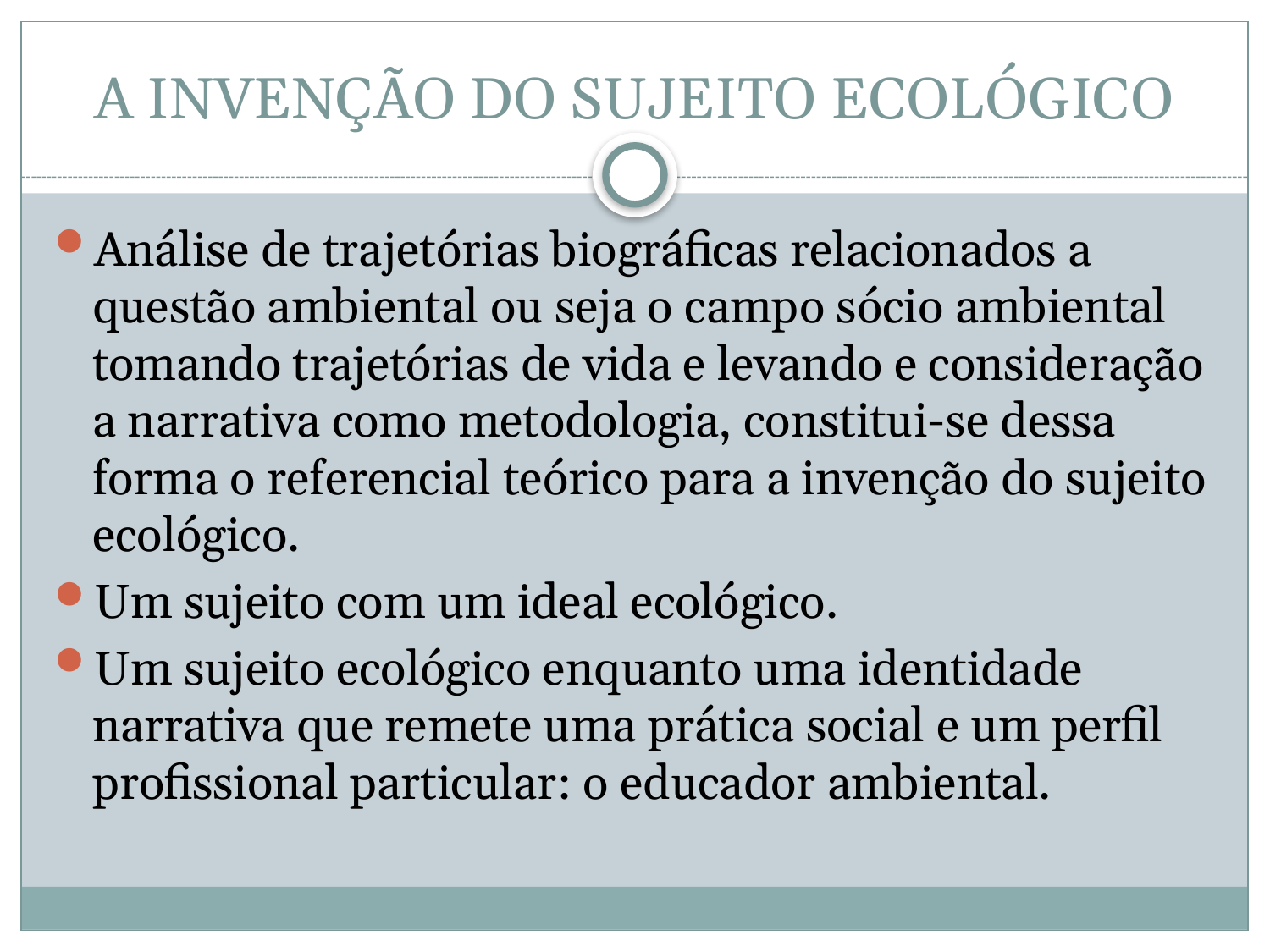

# A INVENÇÃO DO SUJEITO ECOLÓGICO
Análise de trajetórias biográficas relacionados a questão ambiental ou seja o campo sócio ambiental tomando trajetórias de vida e levando e consideração a narrativa como metodologia, constitui-se dessa forma o referencial teórico para a invenção do sujeito ecológico.
Um sujeito com um ideal ecológico.
Um sujeito ecológico enquanto uma identidade narrativa que remete uma prática social e um perfil profissional particular: o educador ambiental.